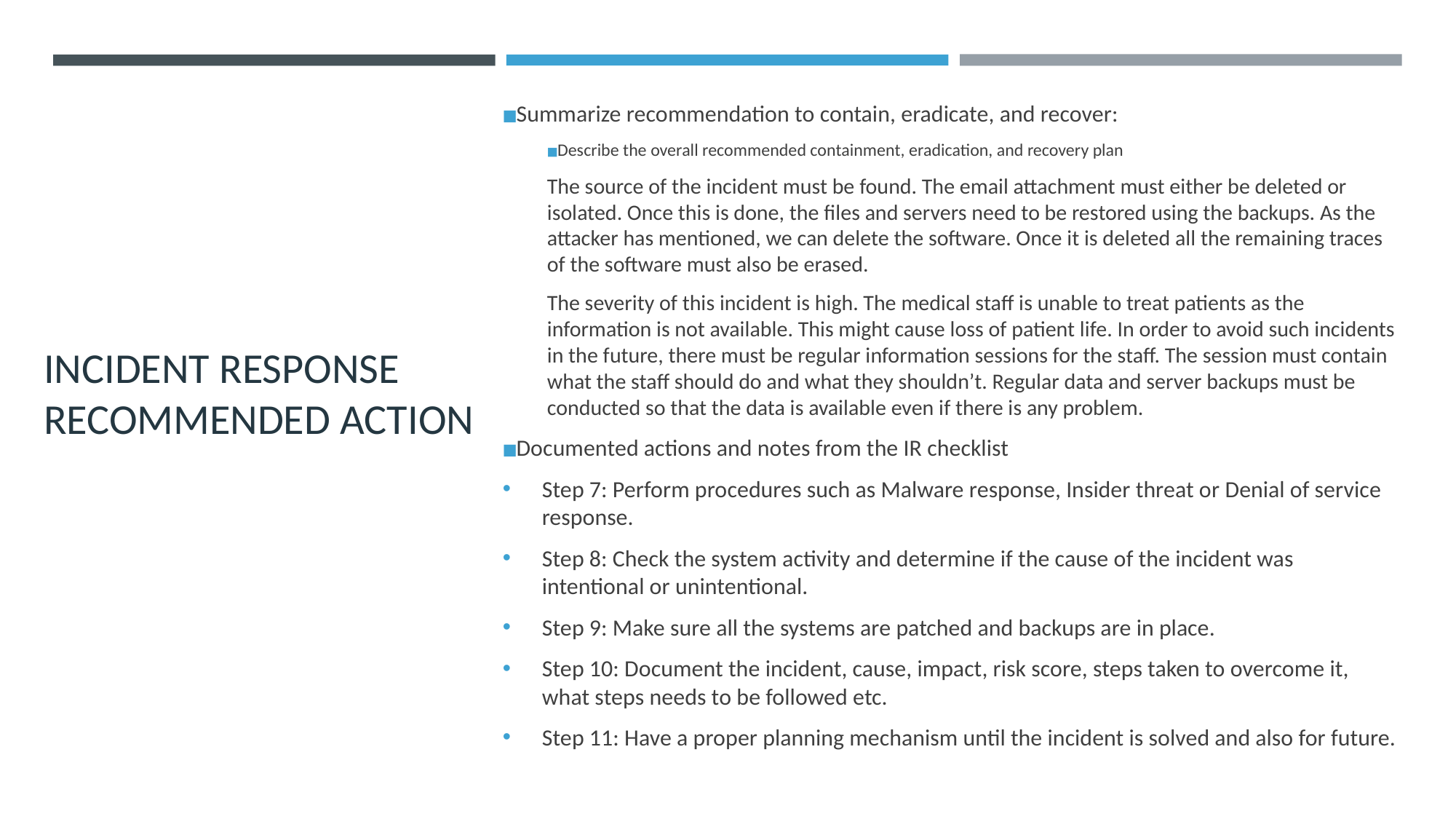

# INCIDENT RESPONSE RECOMMENDED ACTION
Summarize recommendation to contain, eradicate, and recover:
Describe the overall recommended containment, eradication, and recovery plan
The source of the incident must be found. The email attachment must either be deleted or isolated. Once this is done, the files and servers need to be restored using the backups. As the attacker has mentioned, we can delete the software. Once it is deleted all the remaining traces of the software must also be erased.
The severity of this incident is high. The medical staff is unable to treat patients as the information is not available. This might cause loss of patient life. In order to avoid such incidents in the future, there must be regular information sessions for the staff. The session must contain what the staff should do and what they shouldn’t. Regular data and server backups must be conducted so that the data is available even if there is any problem.
Documented actions and notes from the IR checklist
Step 7: Perform procedures such as Malware response, Insider threat or Denial of service response.
Step 8: Check the system activity and determine if the cause of the incident was intentional or unintentional.
Step 9: Make sure all the systems are patched and backups are in place.
Step 10: Document the incident, cause, impact, risk score, steps taken to overcome it, what steps needs to be followed etc.
Step 11: Have a proper planning mechanism until the incident is solved and also for future.